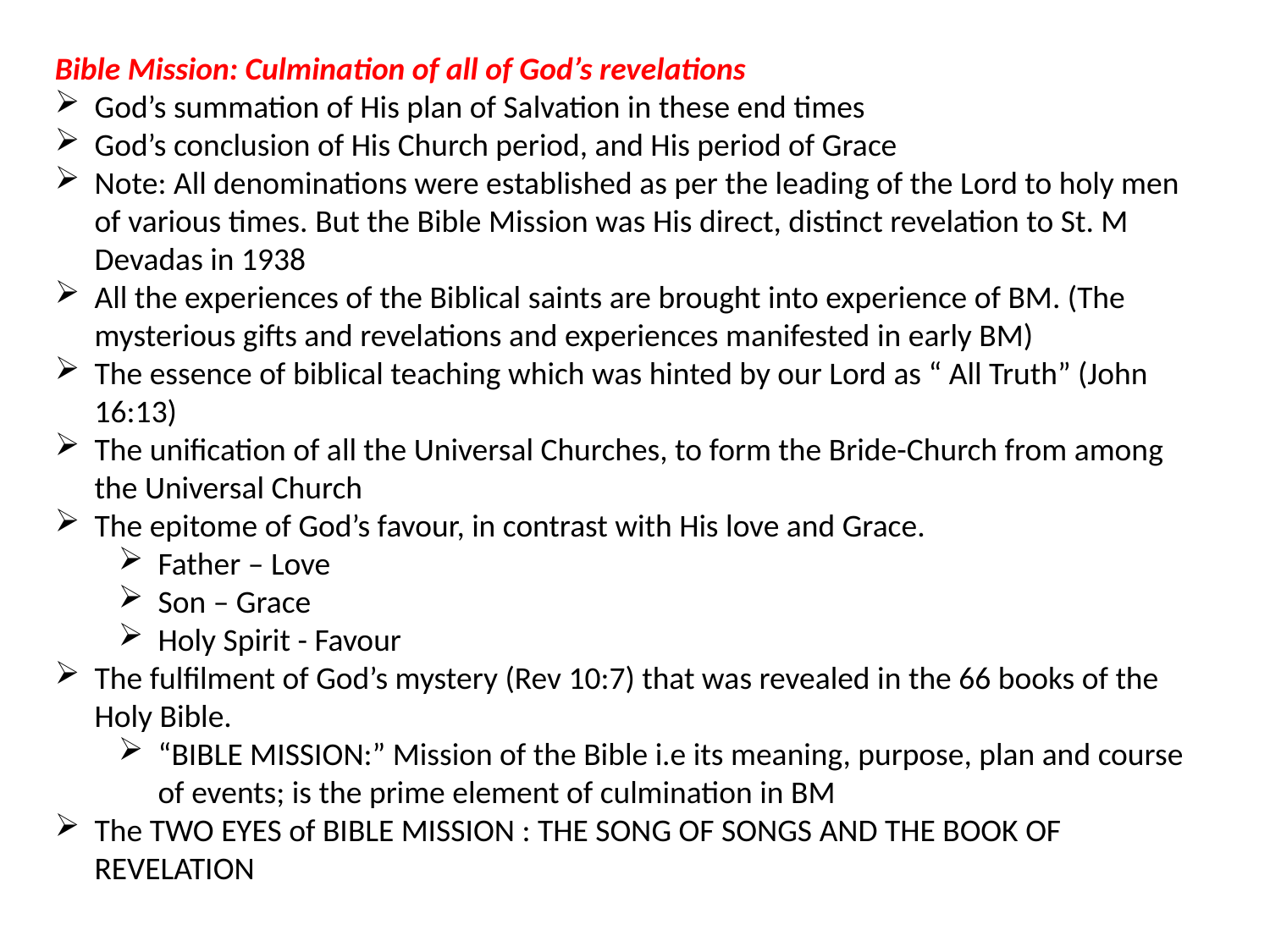

Bible Mission: Culmination of all of God’s revelations
God’s summation of His plan of Salvation in these end times
God’s conclusion of His Church period, and His period of Grace
Note: All denominations were established as per the leading of the Lord to holy men of various times. But the Bible Mission was His direct, distinct revelation to St. M Devadas in 1938
All the experiences of the Biblical saints are brought into experience of BM. (The mysterious gifts and revelations and experiences manifested in early BM)
The essence of biblical teaching which was hinted by our Lord as “ All Truth” (John 16:13)
The unification of all the Universal Churches, to form the Bride-Church from among the Universal Church
The epitome of God’s favour, in contrast with His love and Grace.
Father – Love
Son – Grace
Holy Spirit - Favour
The fulfilment of God’s mystery (Rev 10:7) that was revealed in the 66 books of the Holy Bible.
“BIBLE MISSION:” Mission of the Bible i.e its meaning, purpose, plan and course of events; is the prime element of culmination in BM
The TWO EYES of BIBLE MISSION : THE SONG OF SONGS AND THE BOOK OF REVELATION